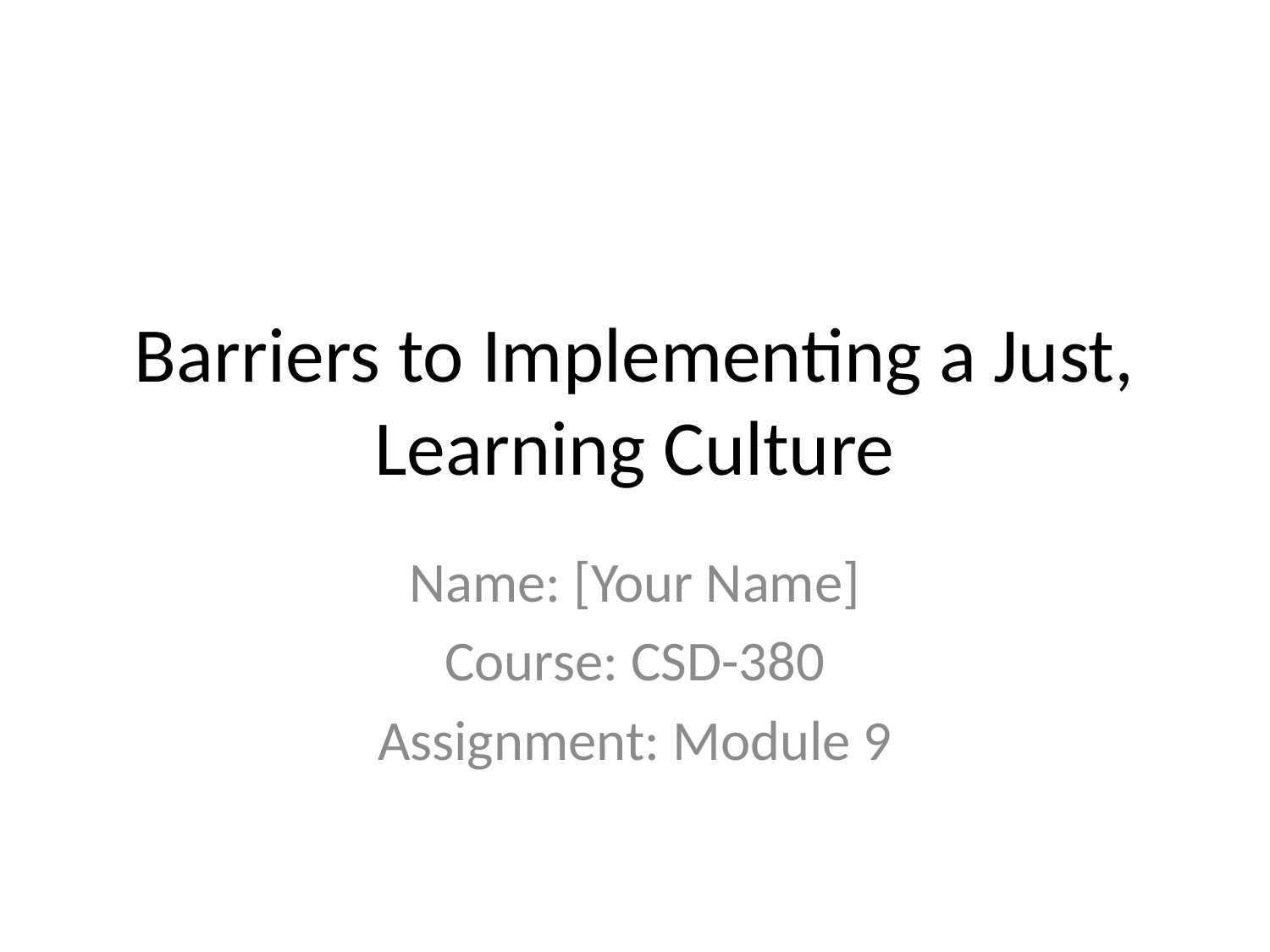

# Barriers to Implementing a Just, Learning Culture
Name: [Your Name]
Course: CSD-380
Assignment: Module 9